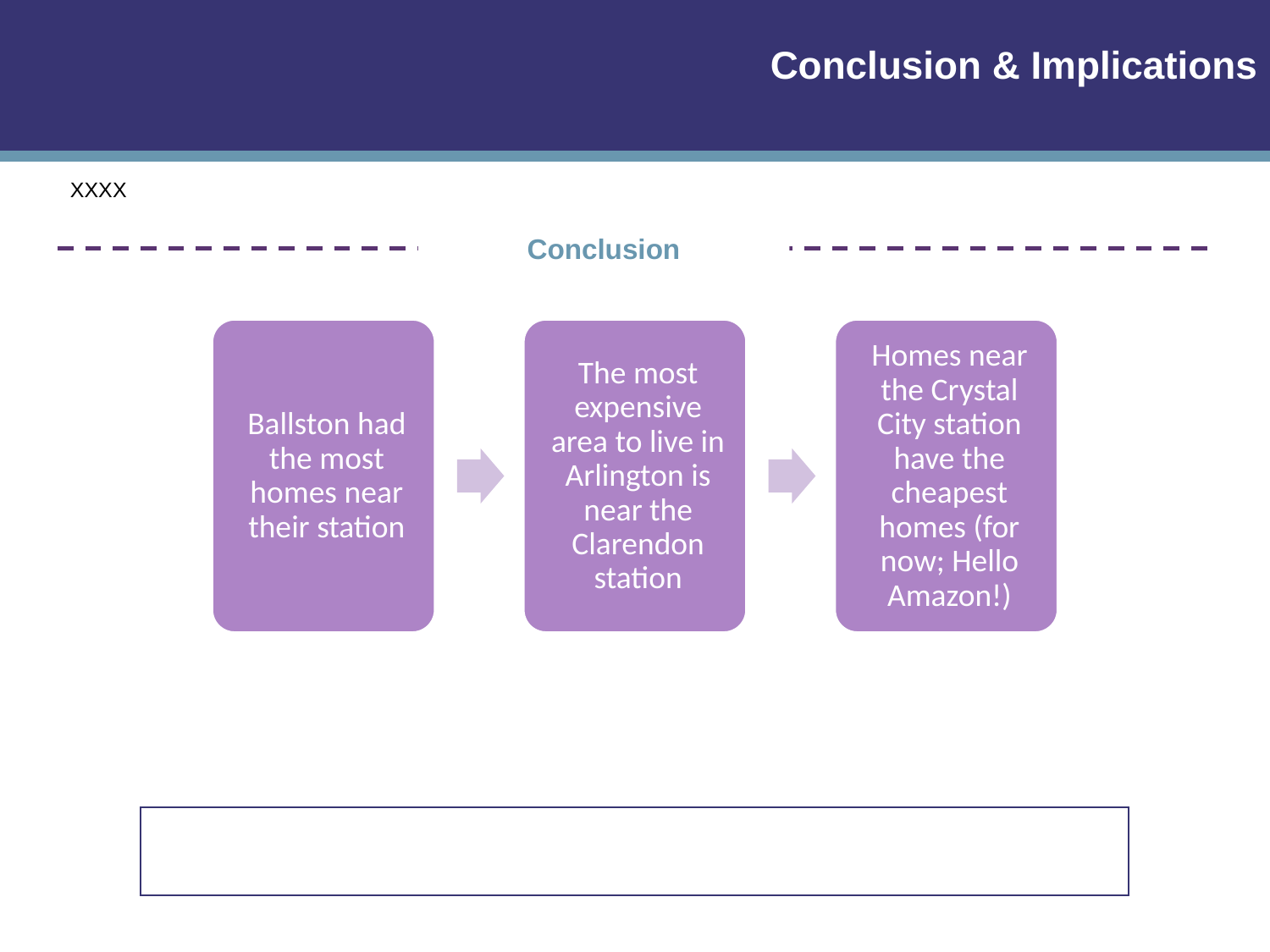

Conclusion & Implications
XXXX
Ballston had the most homes near their station

The most expensive area to live in Arlington is near the Clarendon station

Homes near the Crystal City station have the cheapest homes (for now; Hello Amazon!)
Conclusion